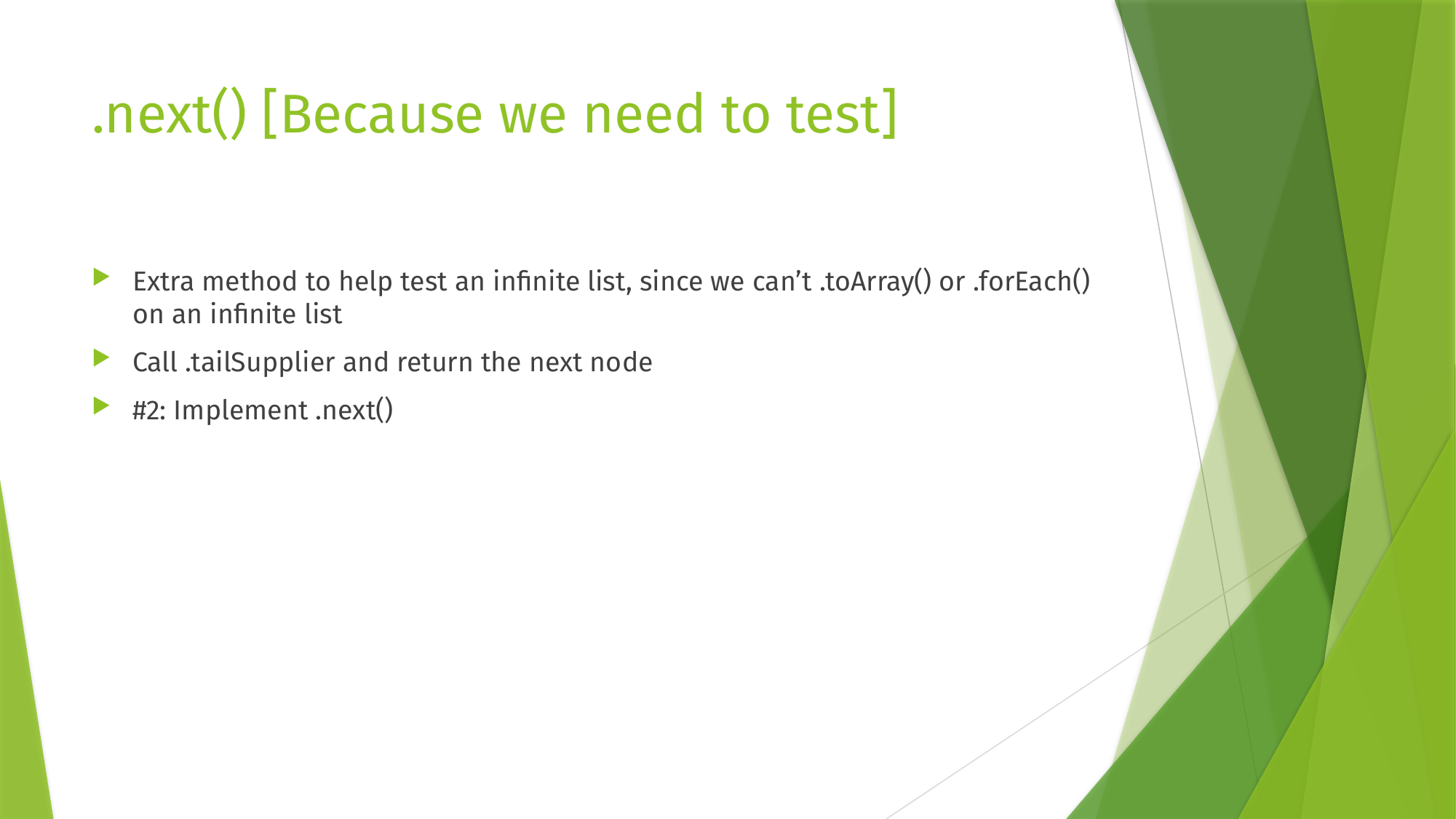

# .next() [Because we need to test]
Extra method to help test an infinite list, since we can’t .toArray() or .forEach() on an infinite list
Call .tailSupplier and return the next node
#2: Implement .next()